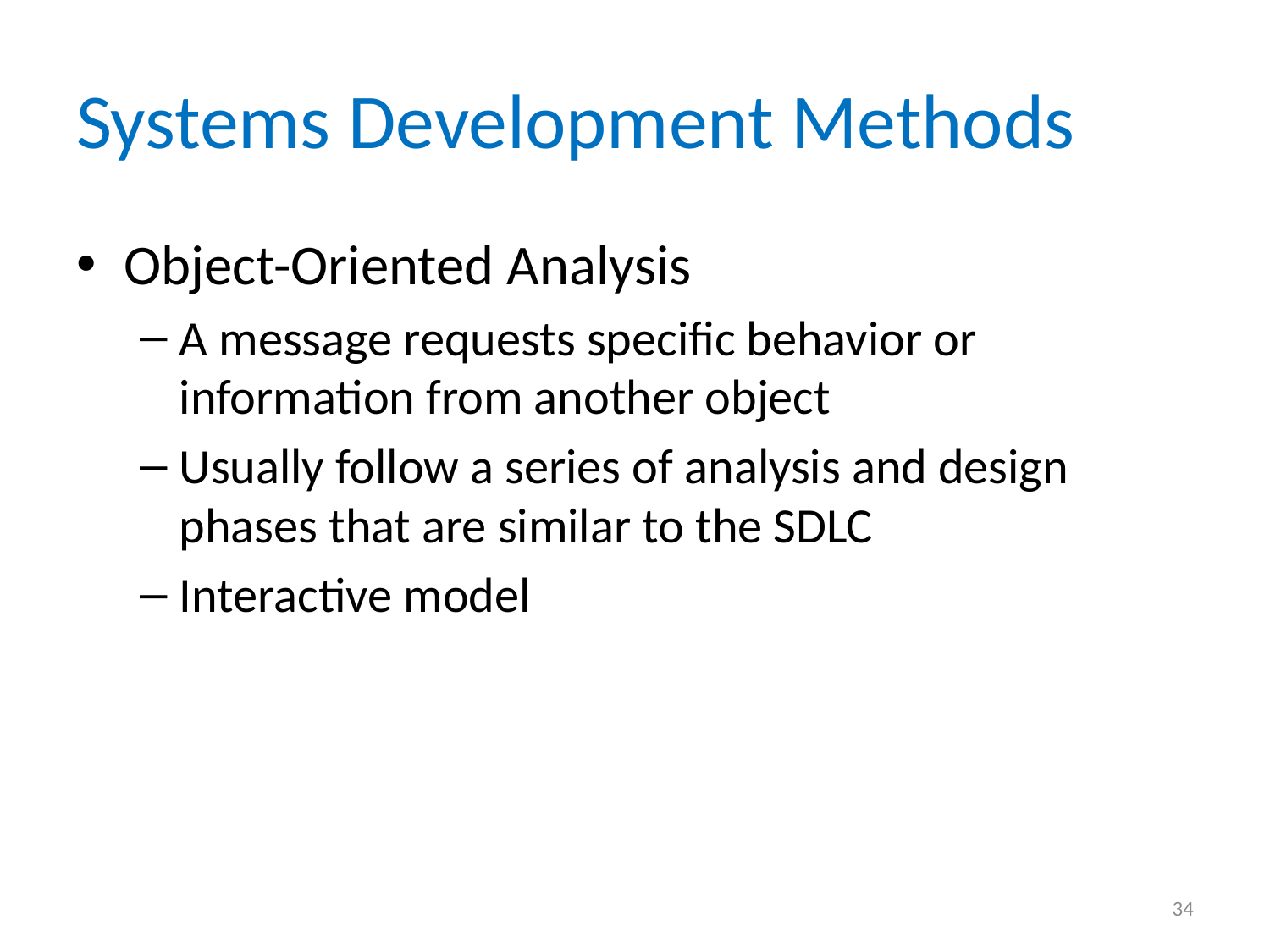

# Systems Development Methods
Object-Oriented Analysis
A message requests specific behavior or information from another object
Usually follow a series of analysis and design phases that are similar to the SDLC
Interactive model
34